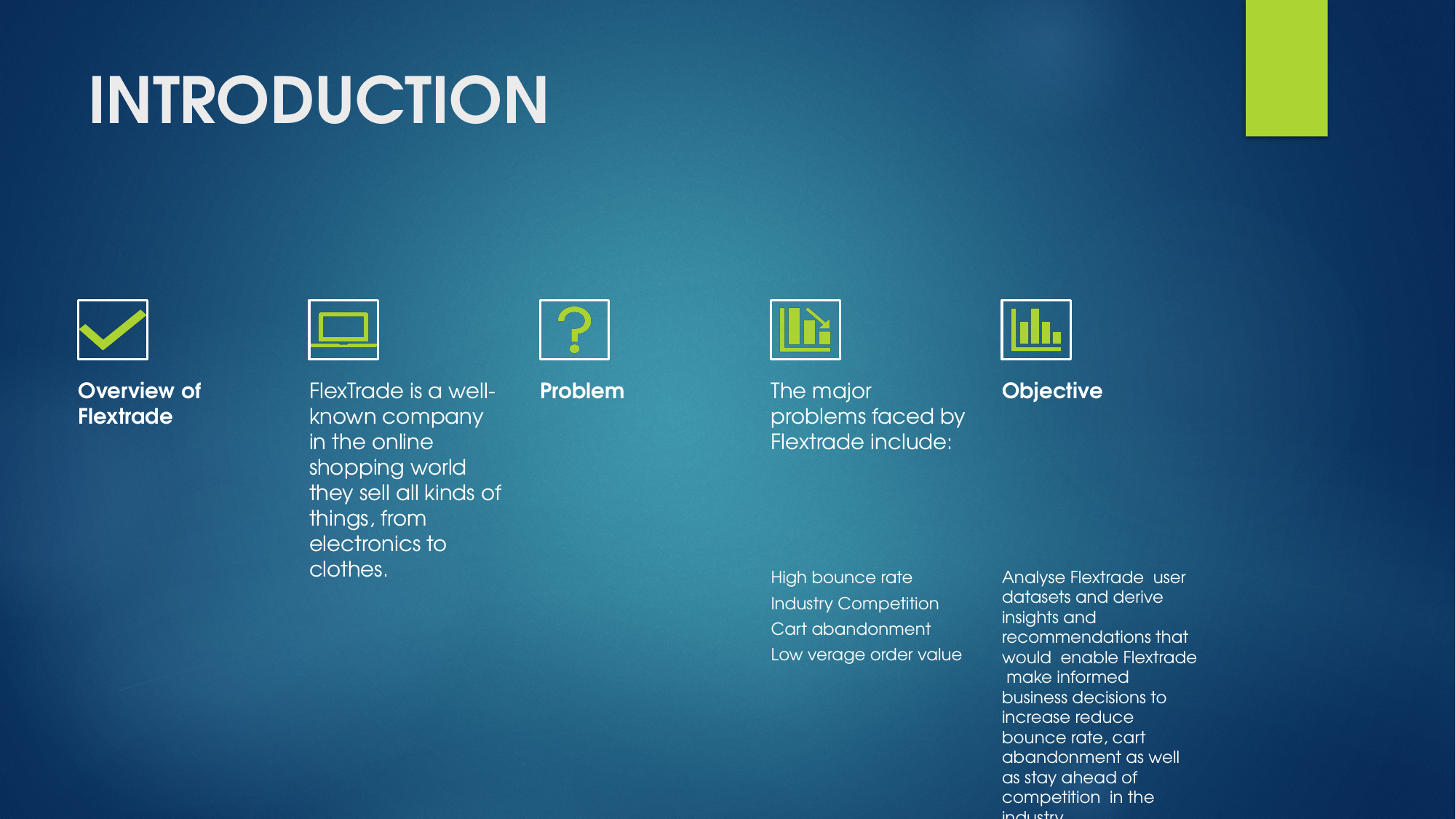

# INTRODUCTION
Overview of Flextrade
FlexTrade is a well-known company in the online shopping world they sell all kinds of things, from electronics to clothes.
Problem
The major problems faced by Flextrade include:
High bounce rate
Industry Competition
Cart abandonment
Low verage order value
Objective
Analyse Flextrade  user datasets and derive insights and recommendations that would  enable Flextrade  make informed business decisions to increase reduce bounce rate, cart abandonment as well as stay ahead of competition  in the industry.